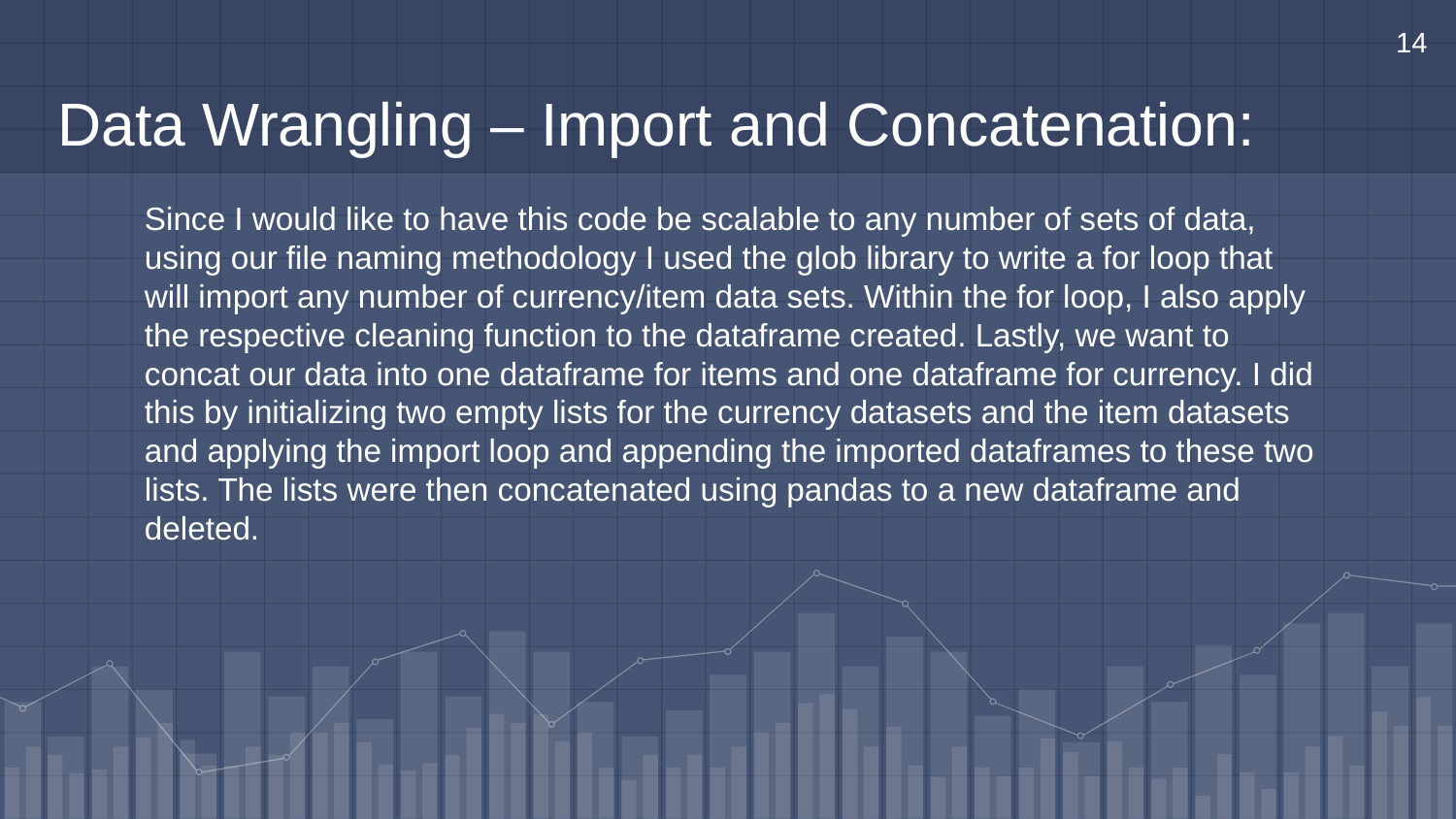

14
# Data Wrangling – Import and Concatenation:
Since I would like to have this code be scalable to any number of sets of data, using our file naming methodology I used the glob library to write a for loop that will import any number of currency/item data sets. Within the for loop, I also apply the respective cleaning function to the dataframe created. Lastly, we want to concat our data into one dataframe for items and one dataframe for currency. I did this by initializing two empty lists for the currency datasets and the item datasets and applying the import loop and appending the imported dataframes to these two lists. The lists were then concatenated using pandas to a new dataframe and deleted.